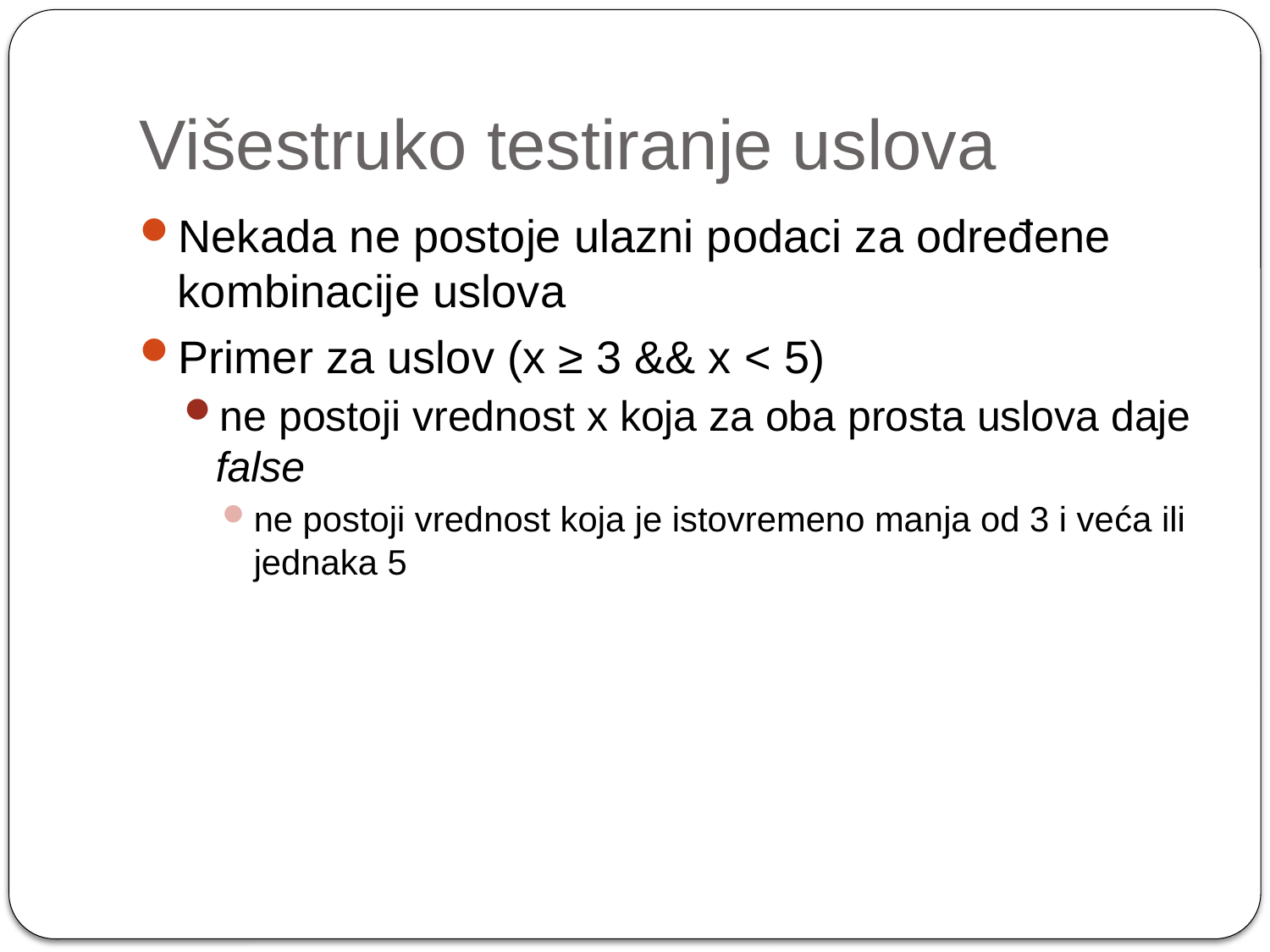

# Višestruko testiranje uslova
Nekada ne postoje ulazni podaci za određene kombinacije uslova
Primer za uslov (x ≥ 3 && x < 5)
ne postoji vrednost x koja za oba prosta uslova daje false
ne postoji vrednost koja je istovremeno manja od 3 i veća ili jednaka 5